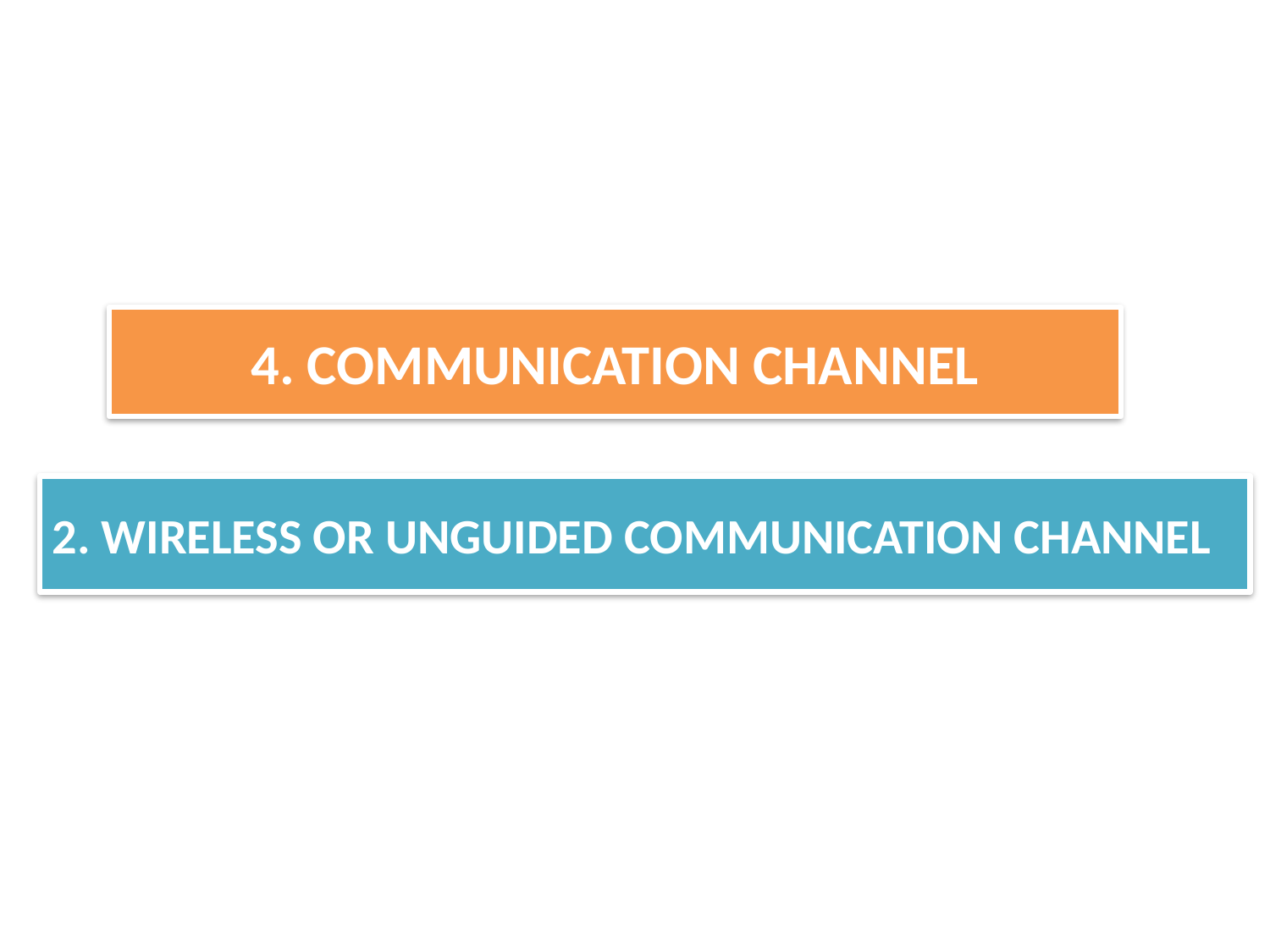

4. COMMUNICATION CHANNEL
2. WIRELESS OR UNGUIDED COMMUNICATION CHANNEL